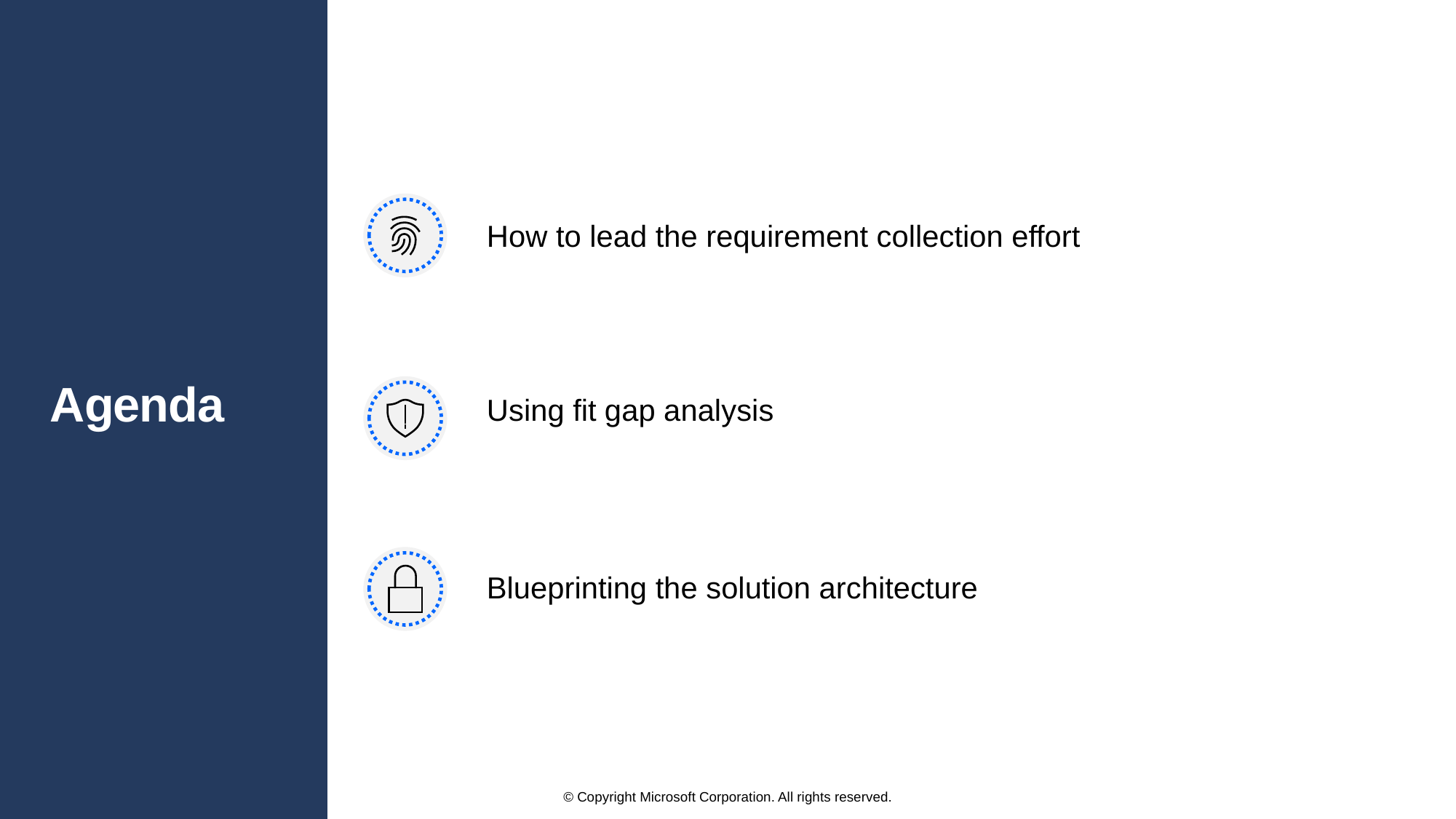

How to lead the requirement collection effort

Using fit gap analysis
# Agenda

Blueprinting the solution architecture